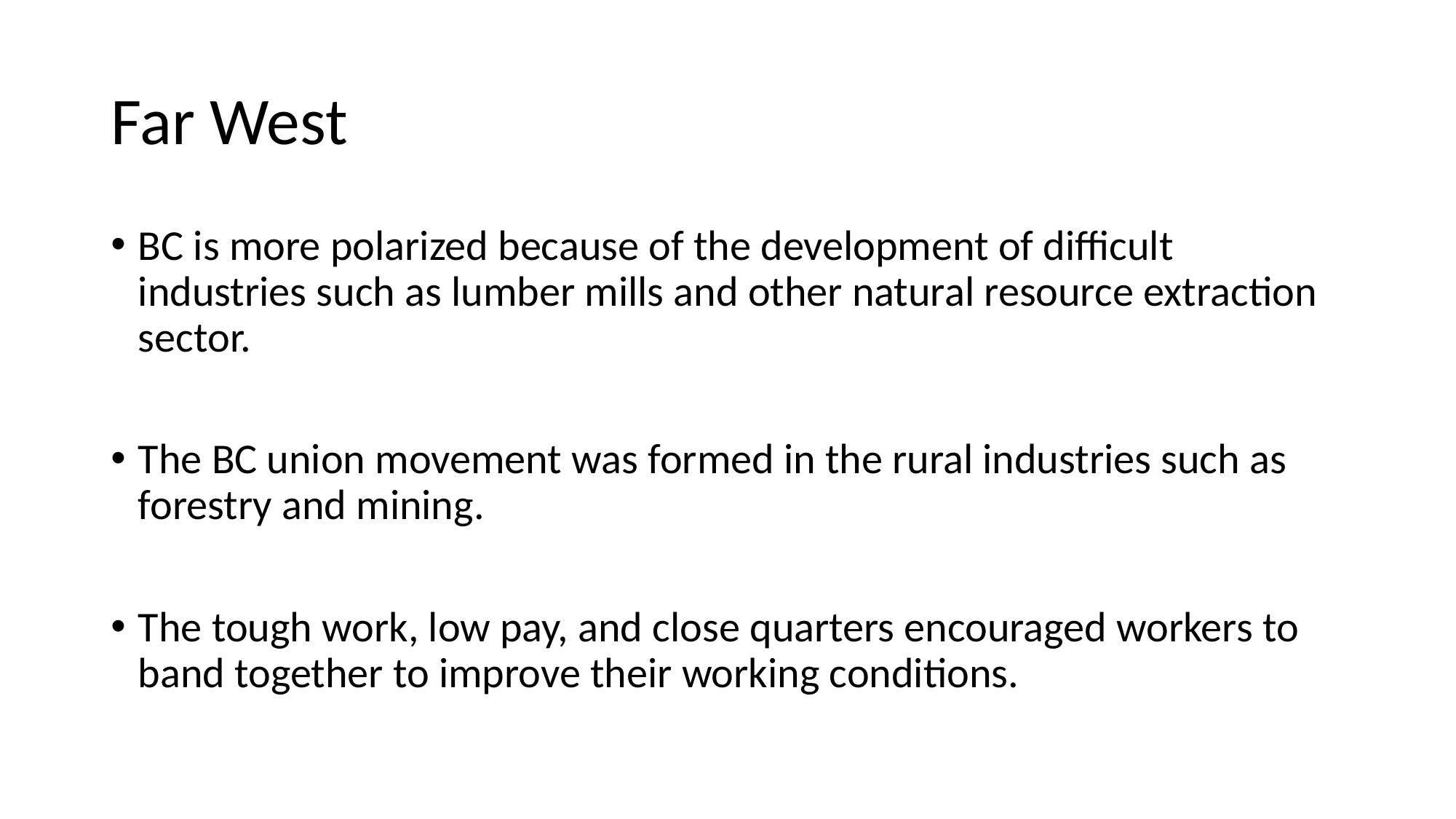

# Far West
BC is more polarized because of the development of difficult industries such as lumber mills and other natural resource extraction sector.

The BC union movement was formed in the rural industries such as forestry and mining.

The tough work, low pay, and close quarters encouraged workers to band together to improve their working conditions.